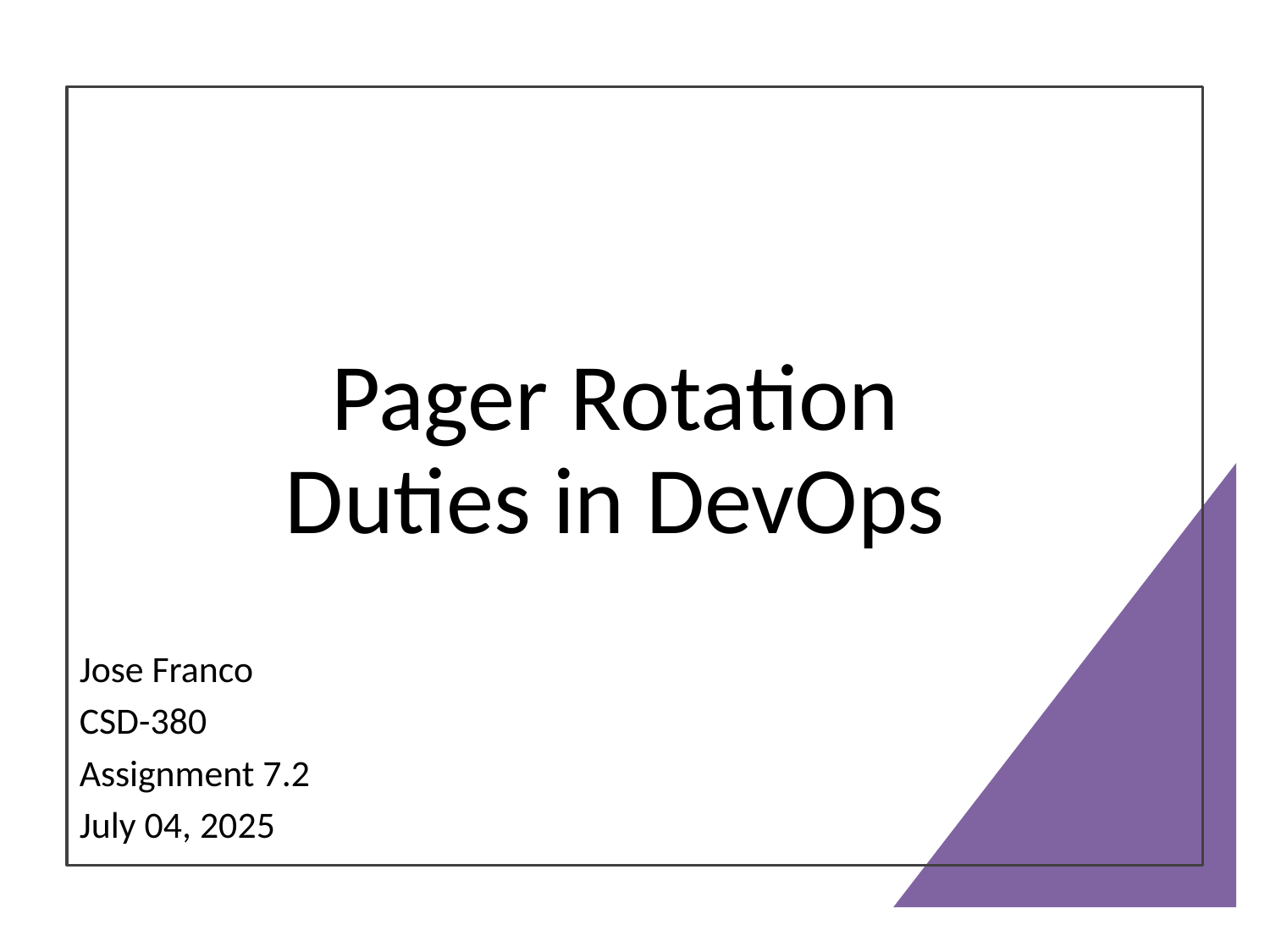

# Pager Rotation Duties in DevOps

Jose Franco
CSD-380
Assignment 7.2
July 04, 2025